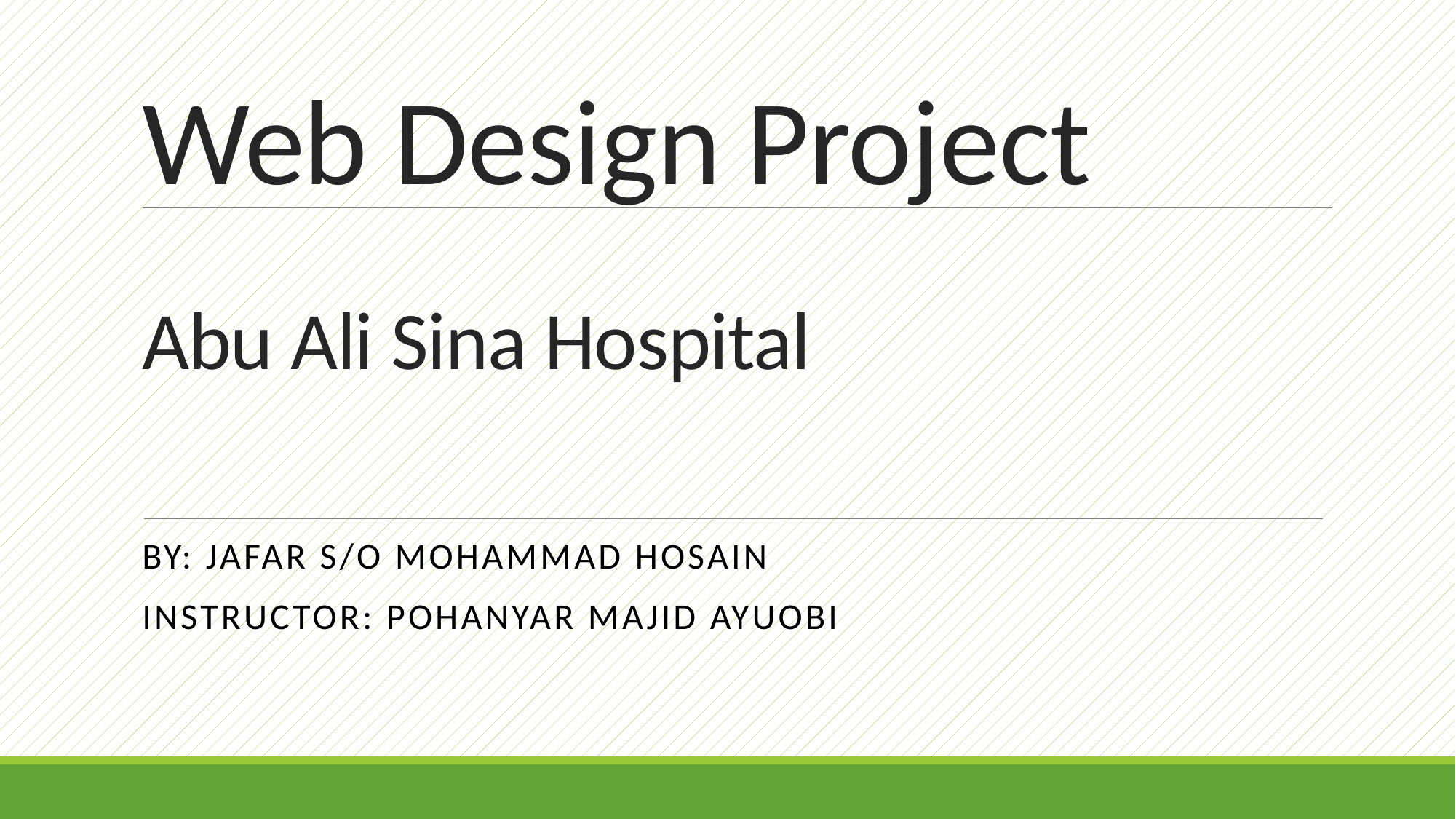

# Web Design Project
Abu Ali Sina Hospital
By: Jafar s/o mohammad hosain
Instructor: pohanyar Majid Ayuobi